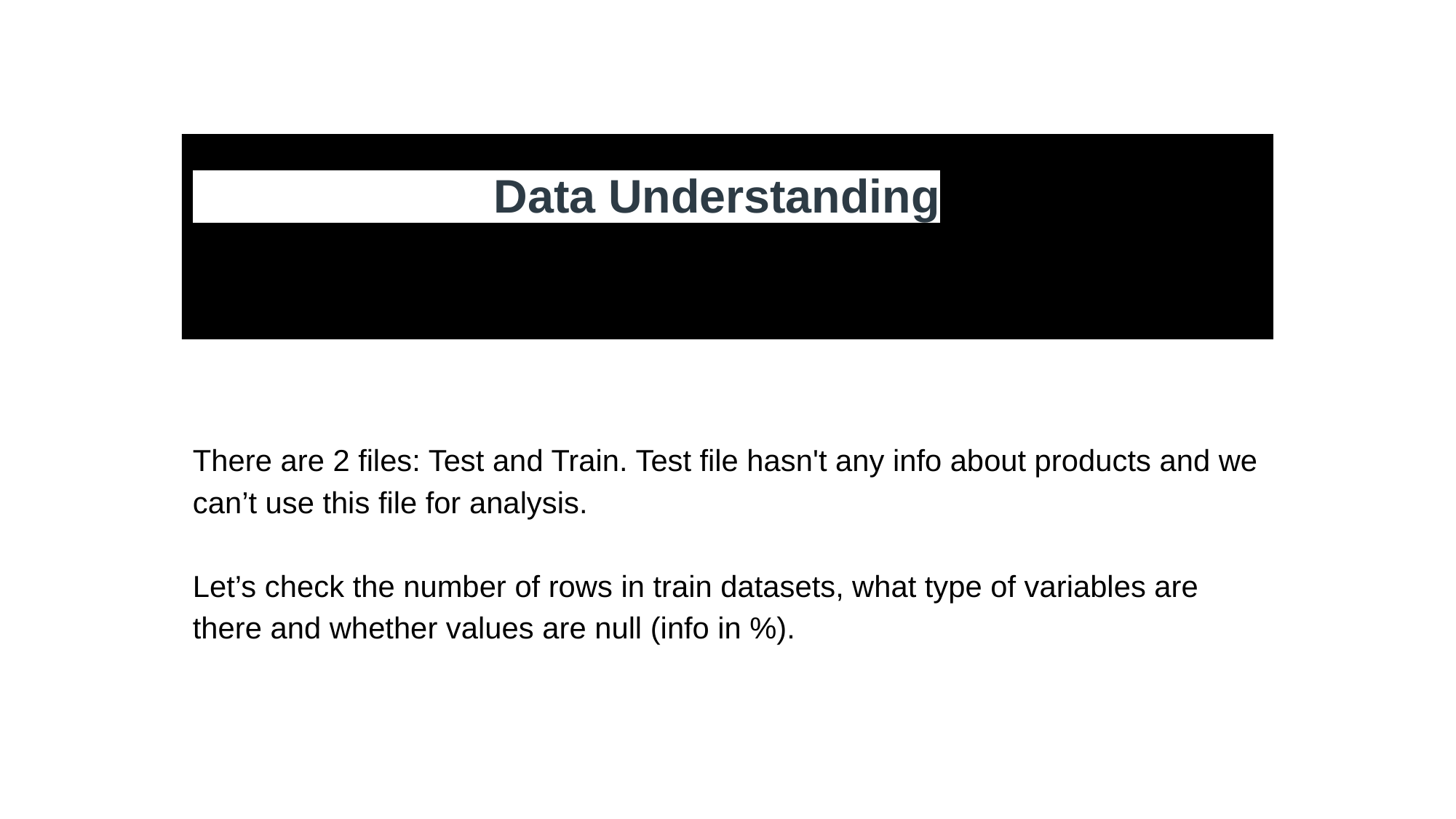

# Data Understanding

There are 2 files: Test and Train. Test file hasn't any info about products and we can’t use this file for analysis.

Let’s check the number of rows in train datasets, what type of variables are there and whether values are null (info in %).